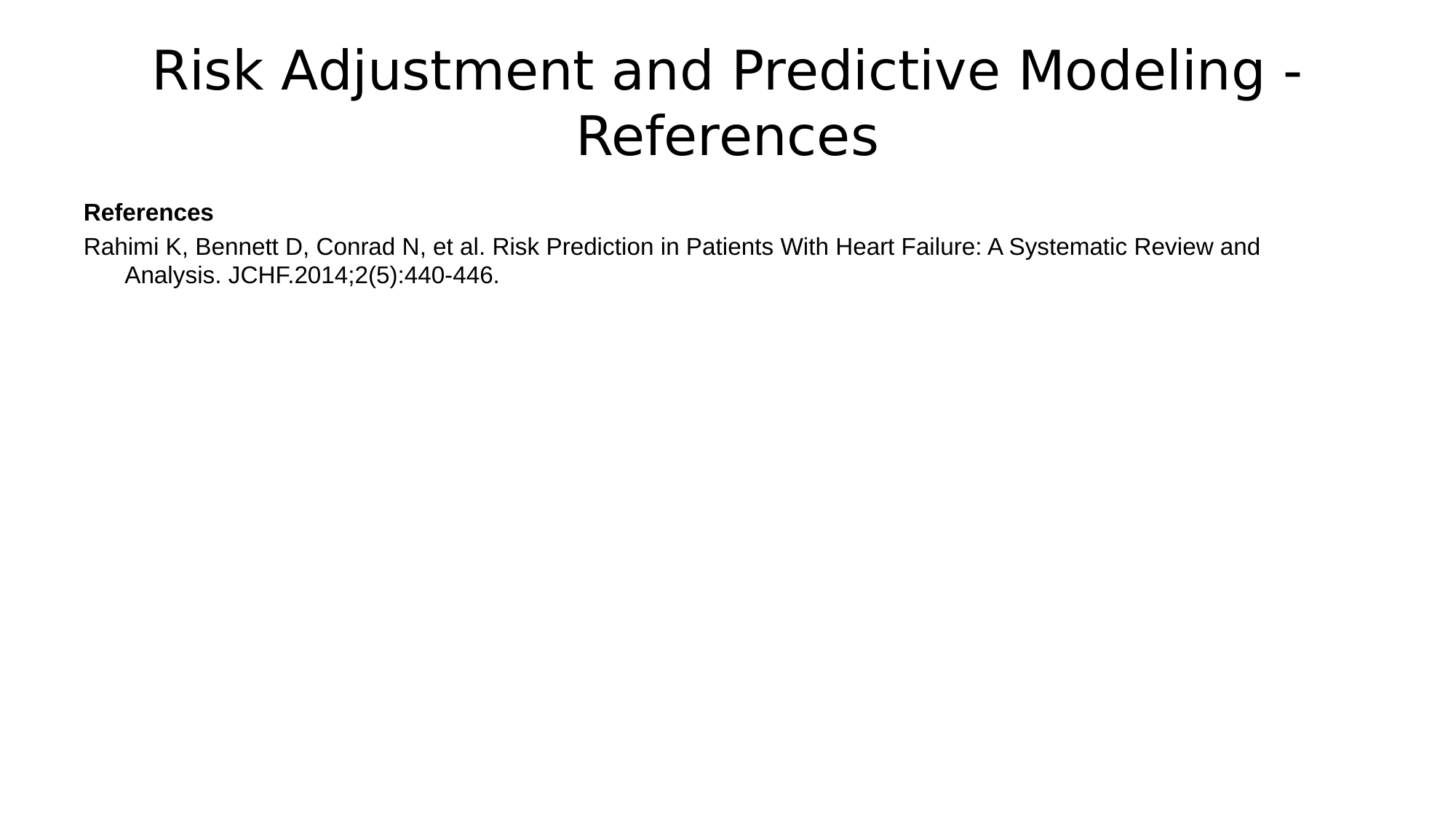

# Risk Adjustment and Predictive Modeling - References
References
Rahimi K, Bennett D, Conrad N, et al. Risk Prediction in Patients With Heart Failure: A Systematic Review and Analysis. JCHF.2014;2(5):440-446.